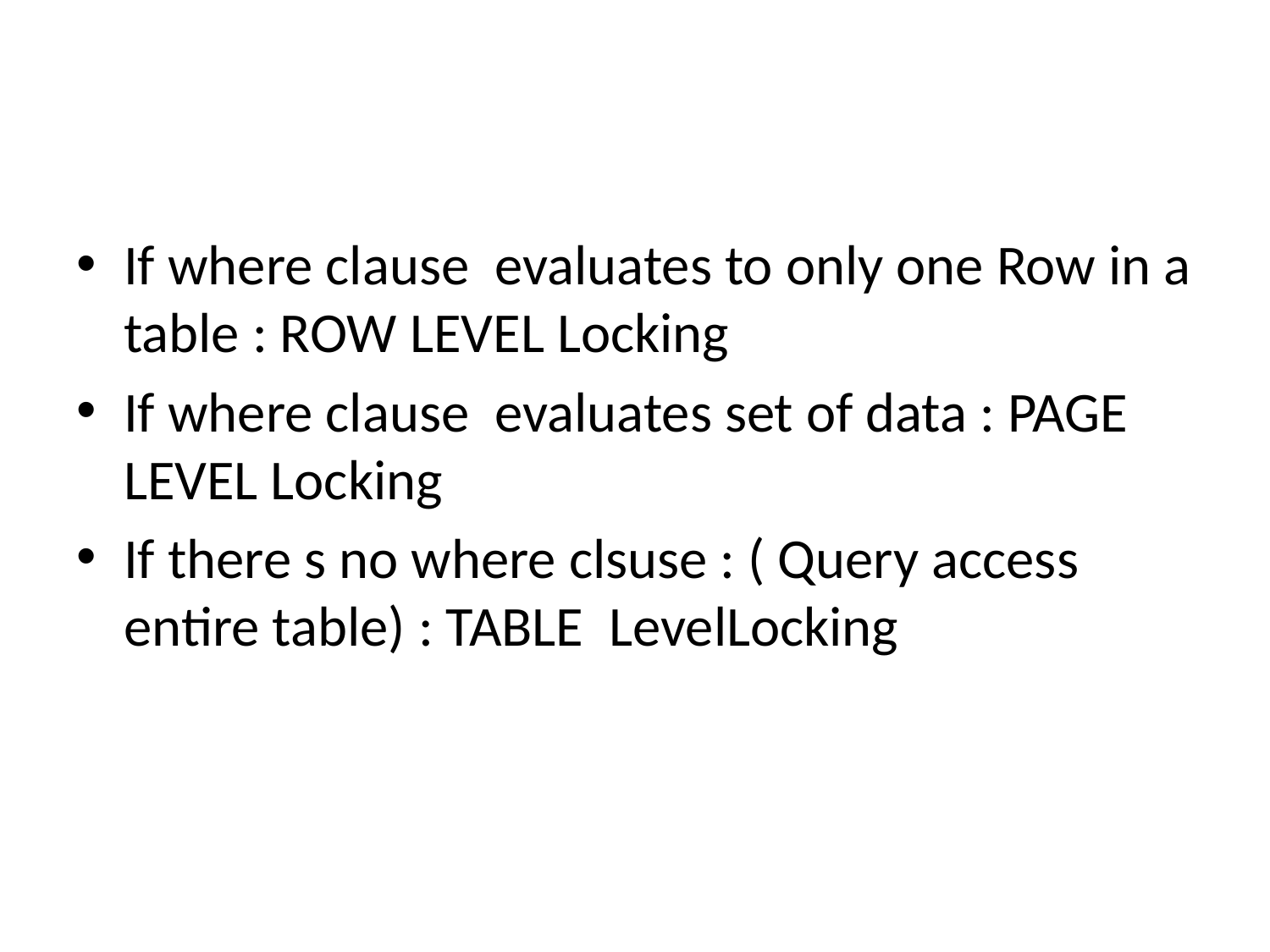

#
If where clause  evaluates to only one Row in a table : ROW LEVEL Locking
If where clause  evaluates set of data : PAGE LEVEL Locking
If there s no where clsuse : ( Query access entire table) : TABLE  LevelLocking